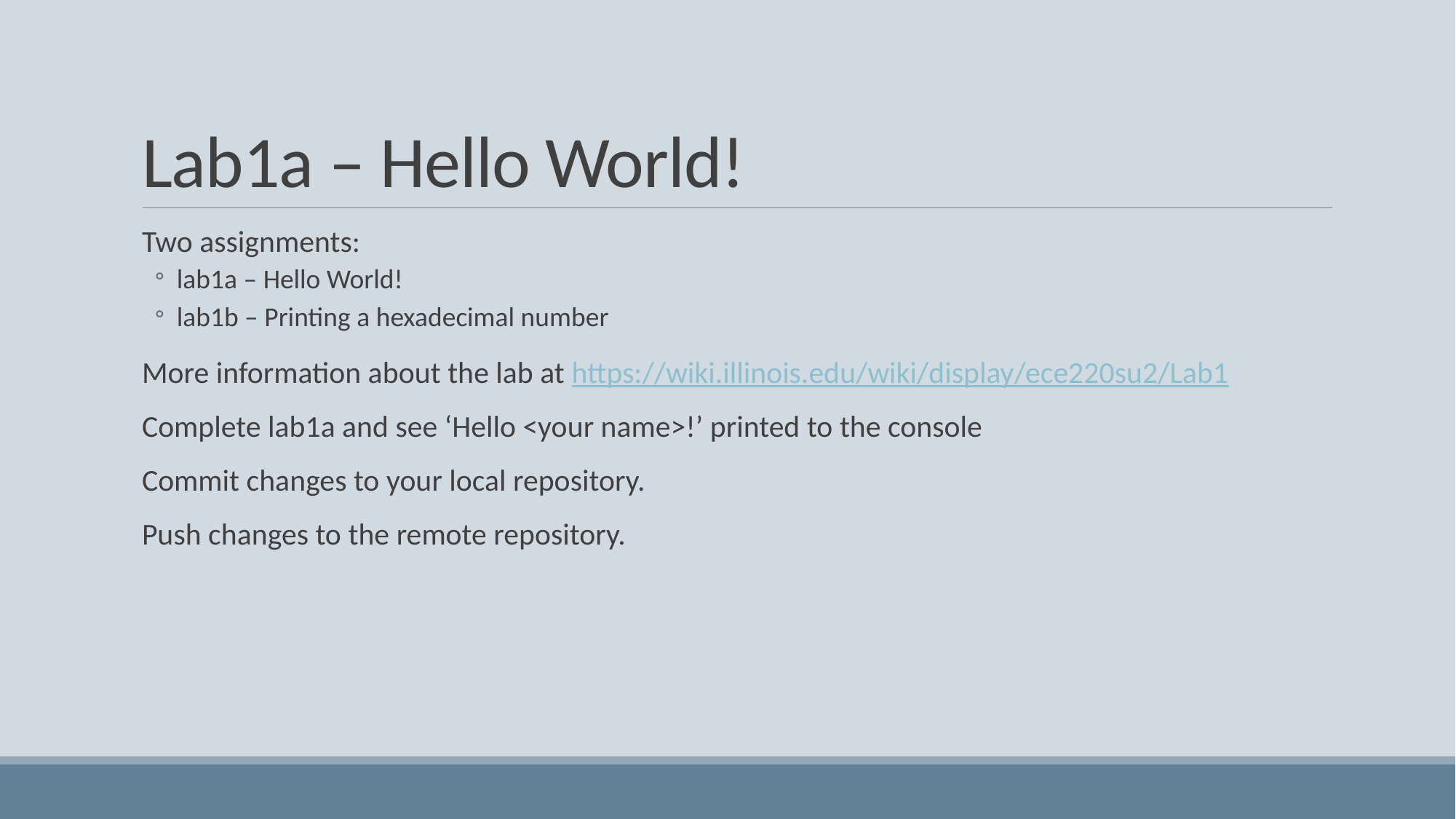

# Lab1a – Hello World!
Two assignments:
lab1a – Hello World!
lab1b – Printing a hexadecimal number
More information about the lab at https://wiki.illinois.edu/wiki/display/ece220su2/Lab1
Complete lab1a and see ‘Hello <your name>!’ printed to the console
Commit changes to your local repository.
Push changes to the remote repository.